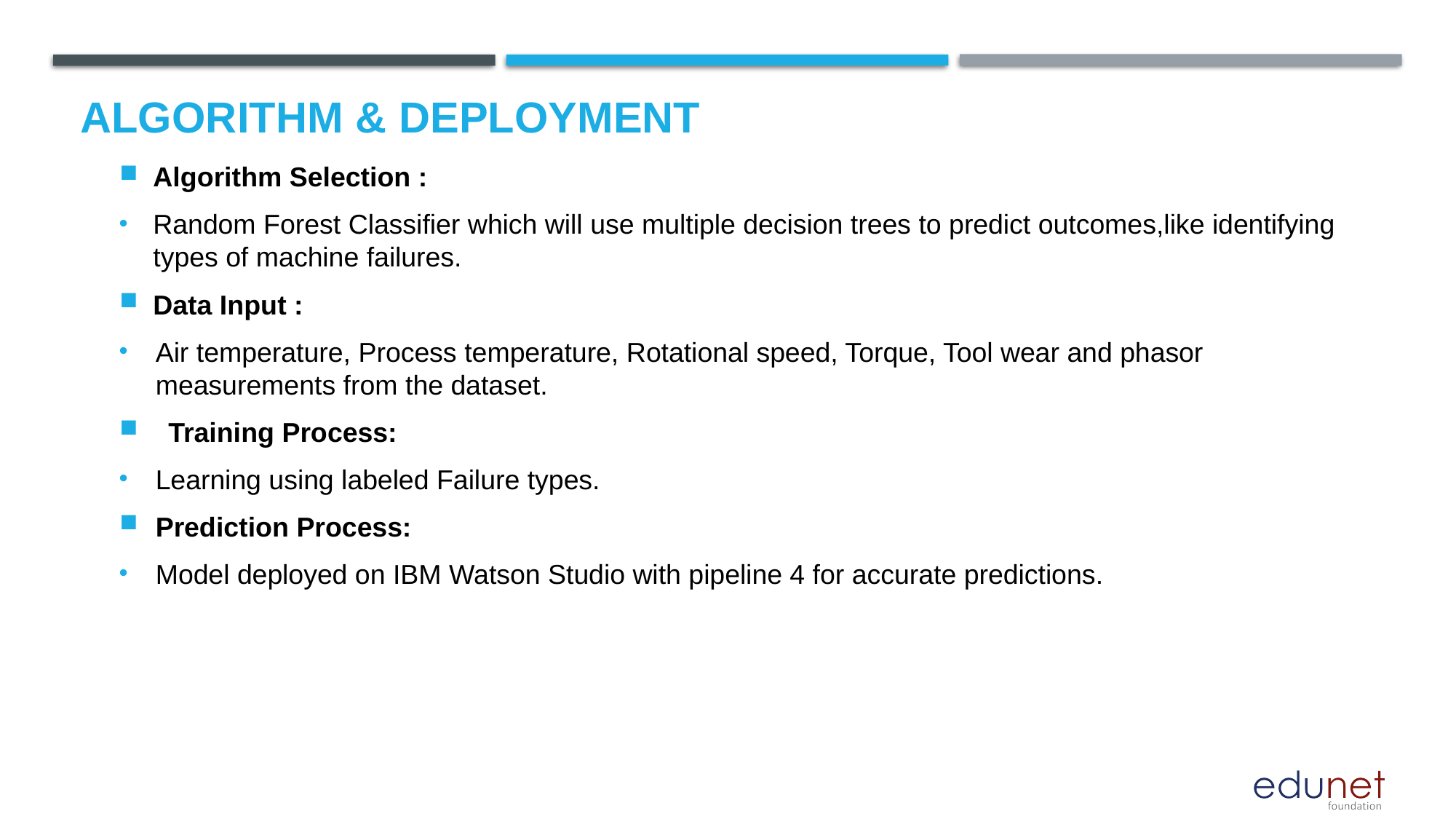

# Algorithm & Deployment
Algorithm Selection :
Random Forest Classifier which will use multiple decision trees to predict outcomes,like identifying types of machine failures.
Data Input :
Air temperature, Process temperature, Rotational speed, Torque, Tool wear and phasor measurements from the dataset.
  Training Process:
Learning using labeled Failure types.
Prediction Process:
Model deployed on IBM Watson Studio with pipeline 4 for accurate predictions.